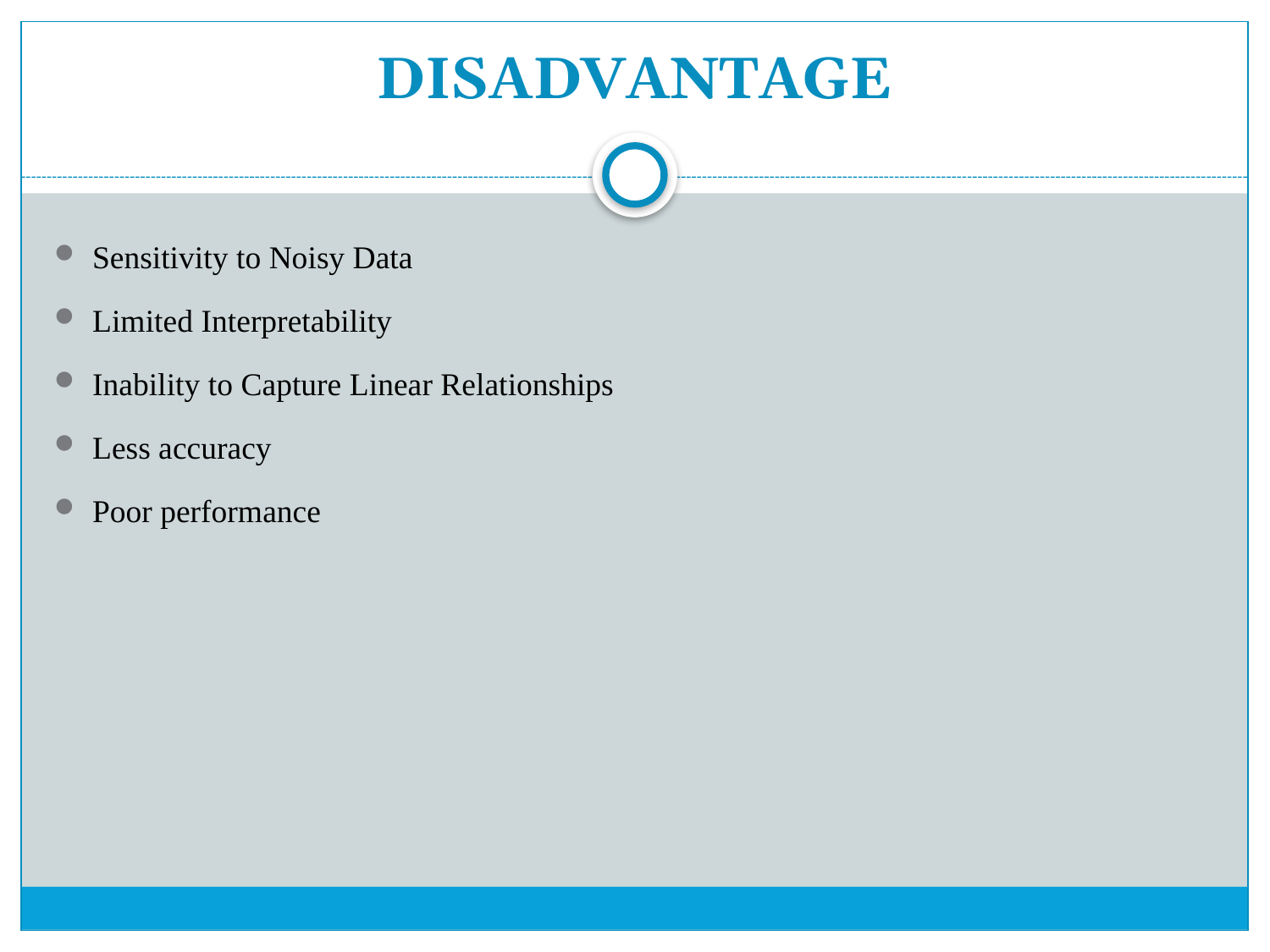

# DISADVANTAGE
Sensitivity to Noisy Data
Limited Interpretability
Inability to Capture Linear Relationships
Less accuracy
Poor performance